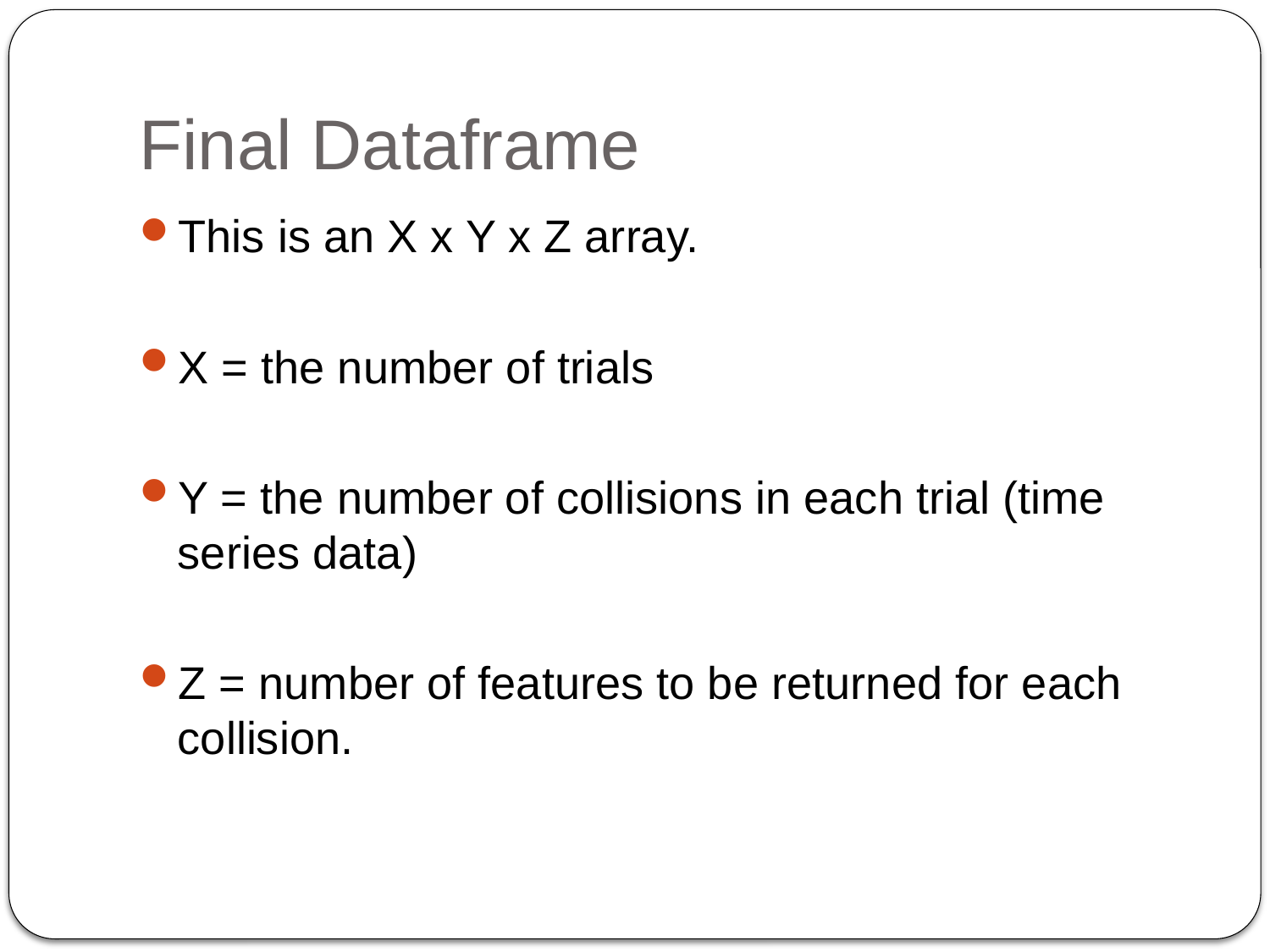

# Final Dataframe
This is an X x Y x Z array.

X = the number of trials

Y = the number of collisions in each trial (time series data)

Z = number of features to be returned for each collision.